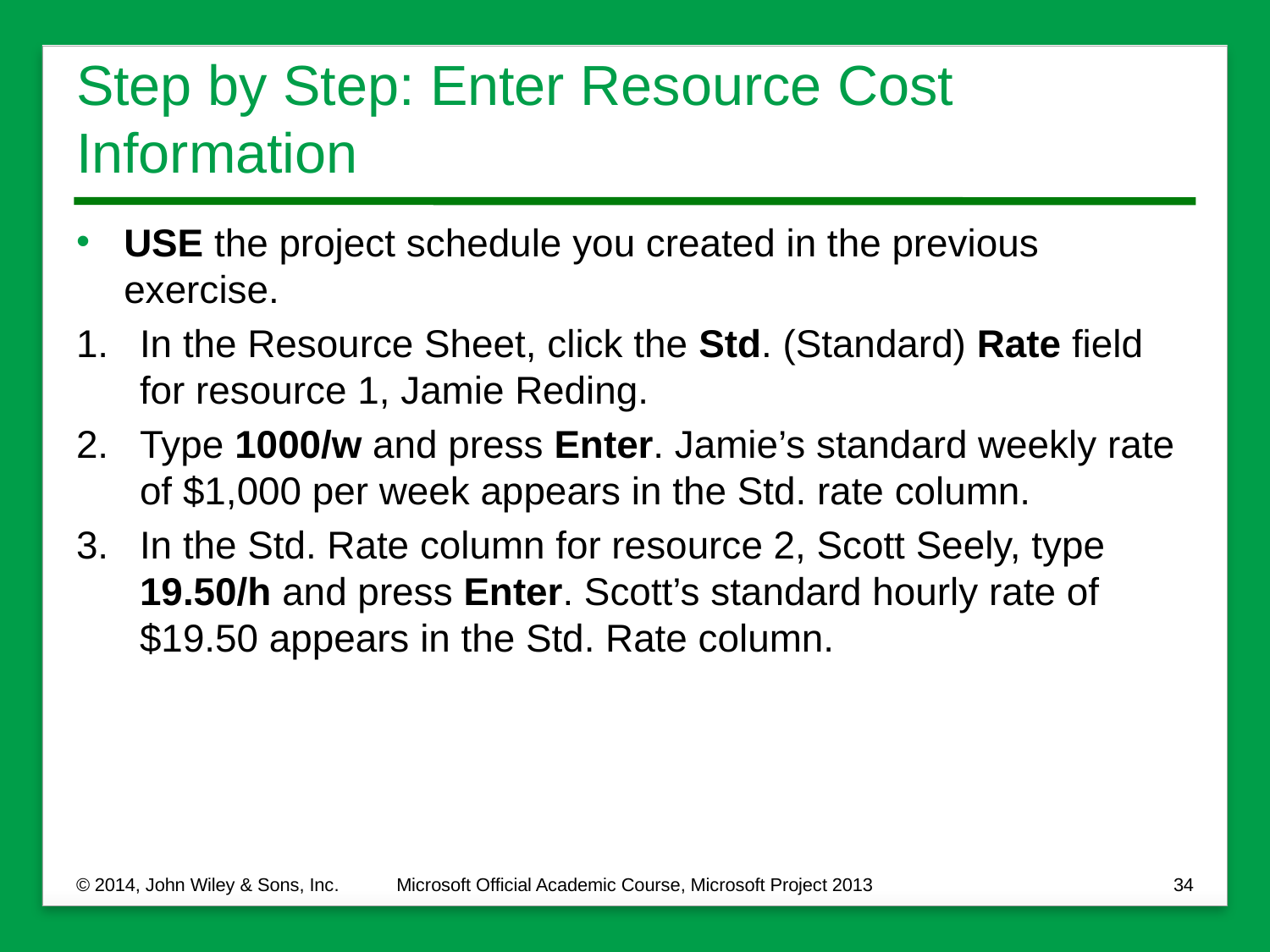

# Step by Step: Enter Resource Cost Information
USE the project schedule you created in the previous exercise.
1.	In the Resource Sheet, click the Std. (Standard) Rate field for resource 1, Jamie Reding.
2.	Type 1000/w and press Enter. Jamie’s standard weekly rate of $1,000 per week appears in the Std. rate column.
3.	In the Std. Rate column for resource 2, Scott Seely, type 19.50/h and press Enter. Scott’s standard hourly rate of $19.50 appears in the Std. Rate column.
© 2014, John Wiley & Sons, Inc.
Microsoft Official Academic Course, Microsoft Project 2013
34